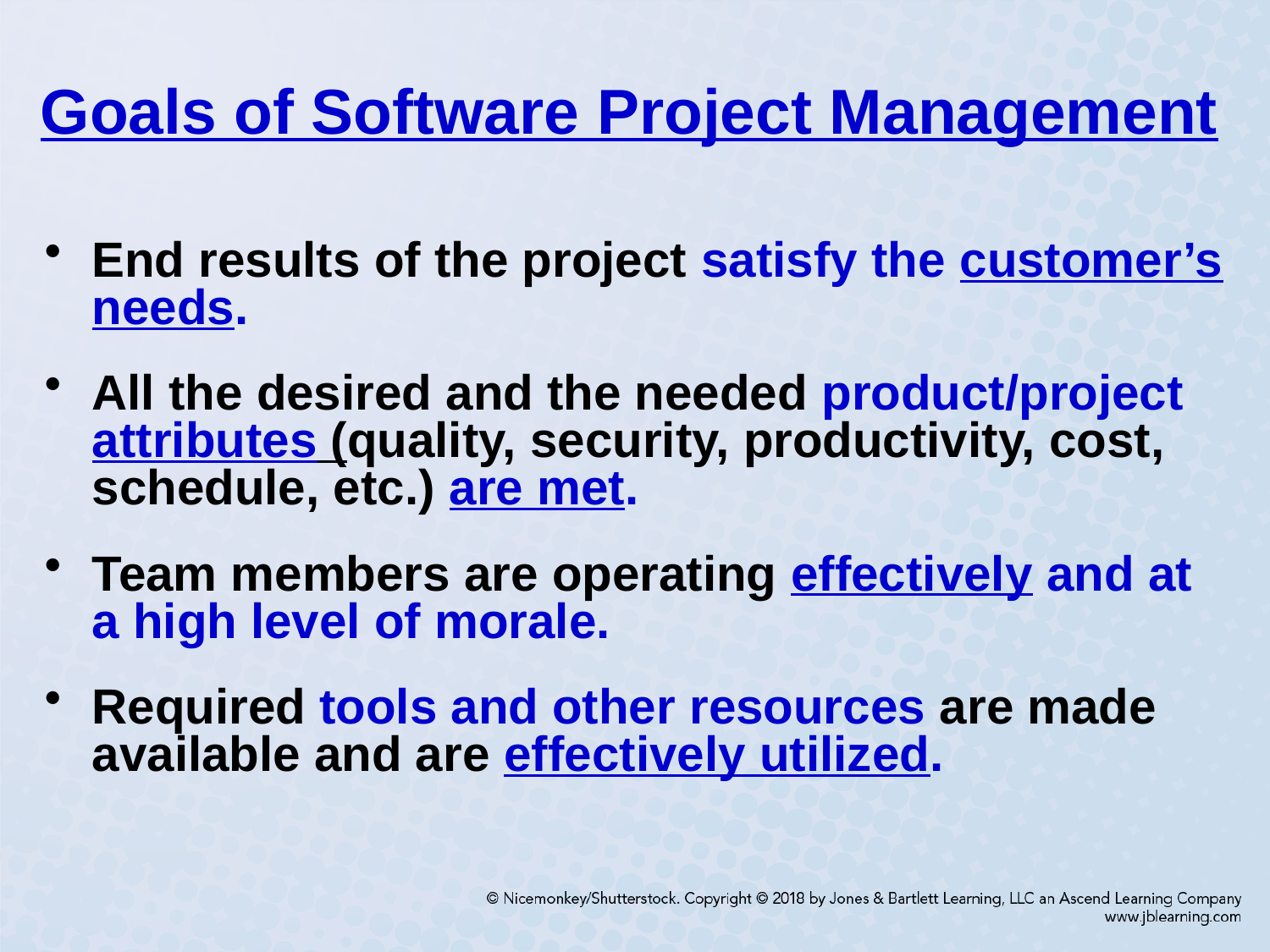

# Goals of Software Project Management
End results of the project satisfy the customer’s needs.

All the desired and the needed product/project attributes (quality, security, productivity, cost, schedule, etc.) are met.

Team members are operating effectively and at a high level of morale.

Required tools and other resources are made available and are effectively utilized.